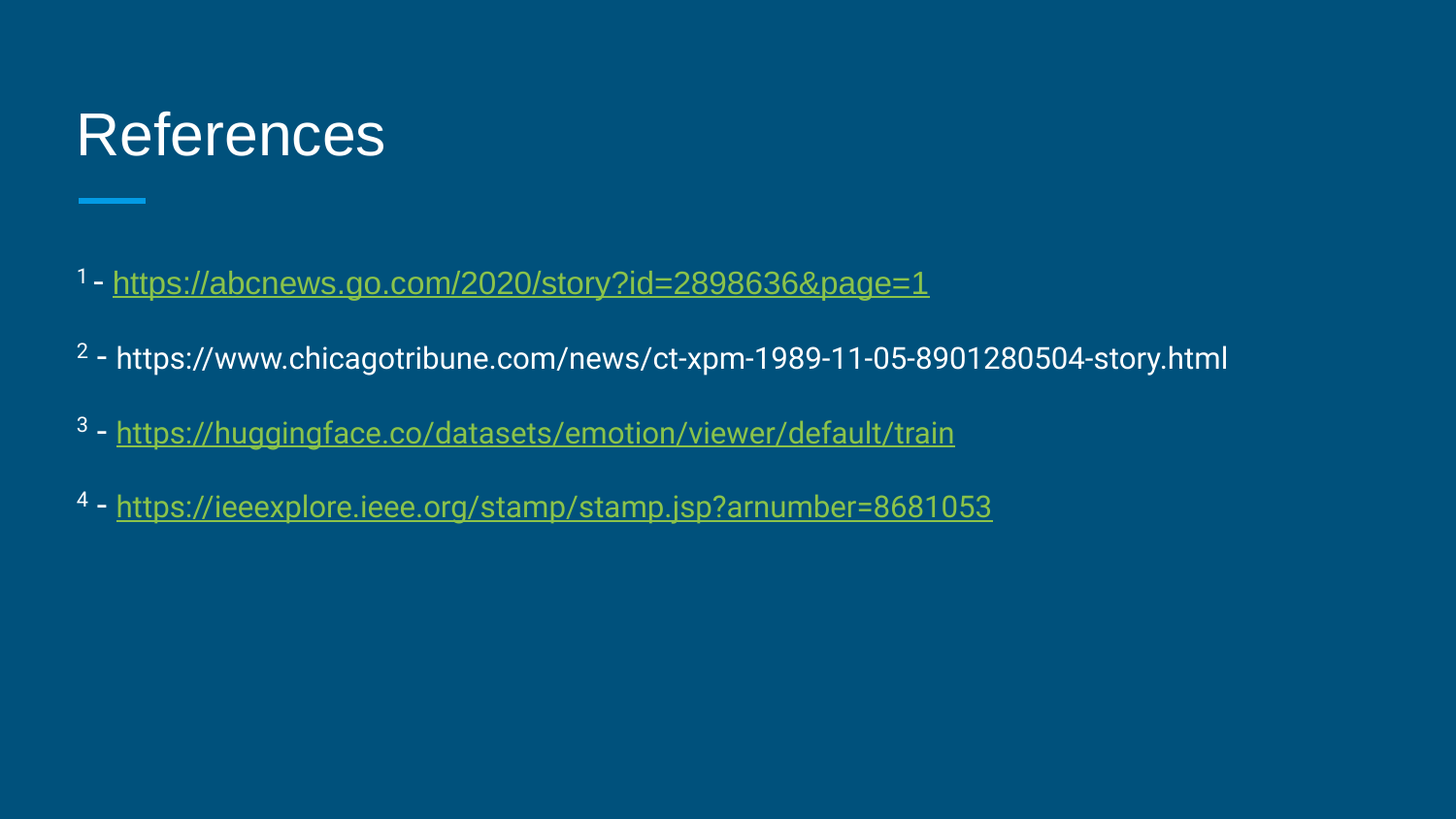

# References
1 - https://abcnews.go.com/2020/story?id=2898636&page=1
2 - https://www.chicagotribune.com/news/ct-xpm-1989-11-05-8901280504-story.html
3 - https://huggingface.co/datasets/emotion/viewer/default/train
4 - https://ieeexplore.ieee.org/stamp/stamp.jsp?arnumber=8681053